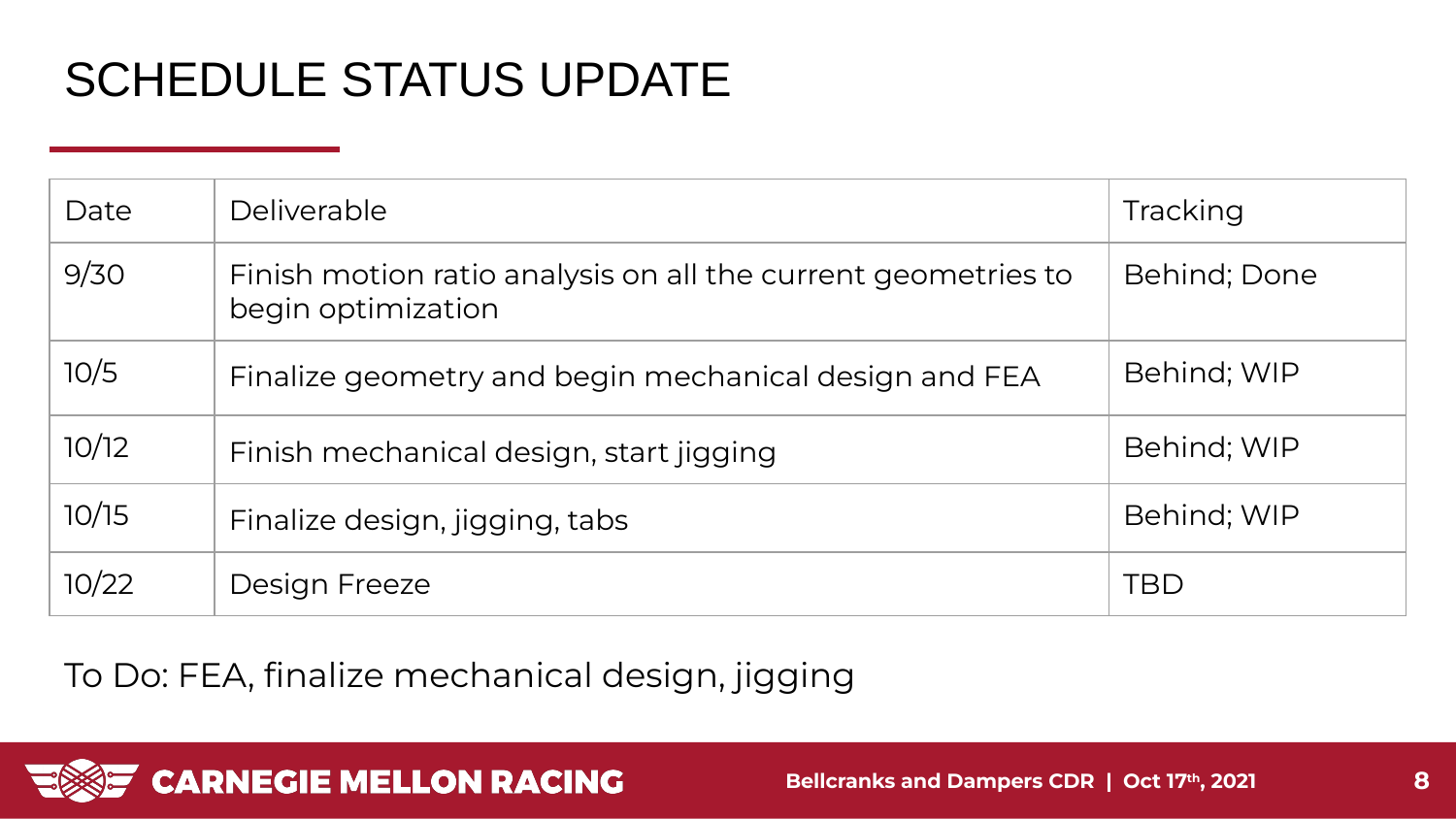

# SCHEDULE STATUS UPDATE
| Date | Deliverable | Tracking |
| --- | --- | --- |
| 9/30 | Finish motion ratio analysis on all the current geometries to begin optimization | Behind; Done |
| 10/5 | Finalize geometry and begin mechanical design and FEA | Behind; WIP |
| 10/12 | Finish mechanical design, start jigging | Behind; WIP |
| 10/15 | Finalize design, jigging, tabs | Behind; WIP |
| 10/22 | Design Freeze | TBD |
To Do: FEA, finalize mechanical design, jigging
8